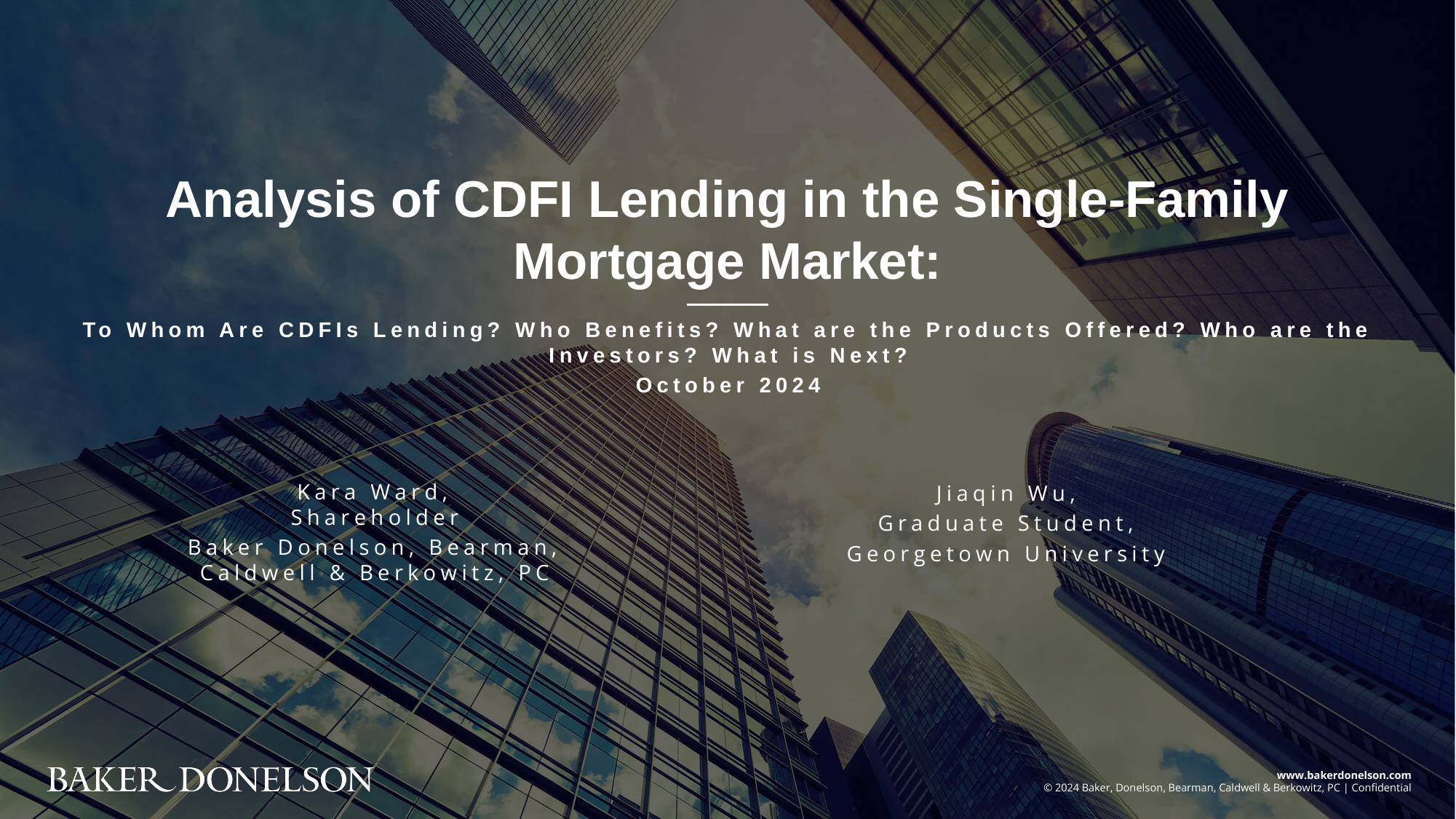

Analysis of CDFI Lending in the Single-Family Mortgage Market:
To Whom Are CDFIs Lending? Who Benefits? What are the Products Offered? Who are the Investors? What is Next?
October 2024
Kara Ward,
Shareholder
Baker Donelson, Bearman, Caldwell & Berkowitz, PC
Jiaqin Wu,
Graduate Student,
Georgetown University